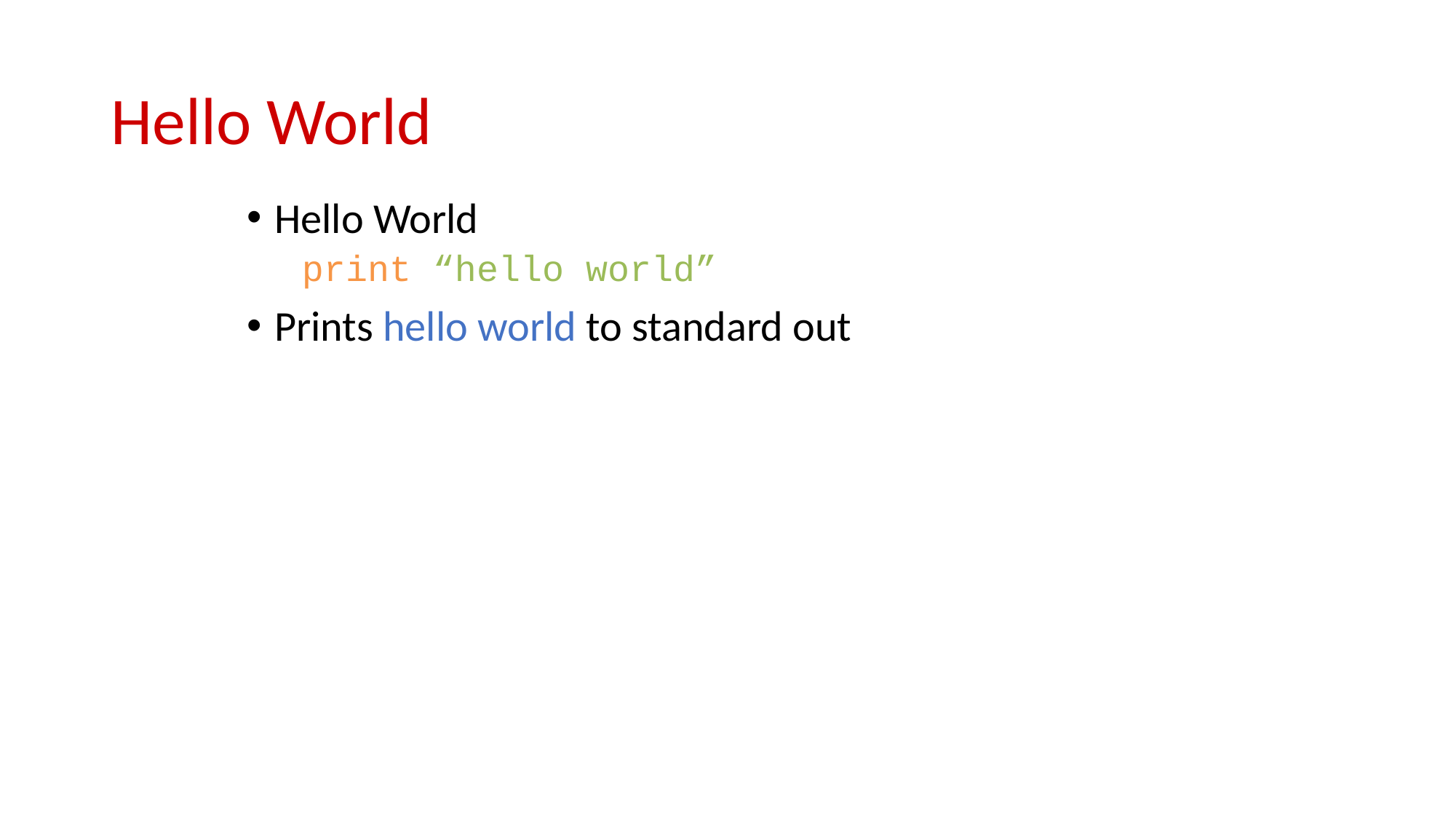

# Hello World
Hello World
print “hello world”
Prints hello world to standard out